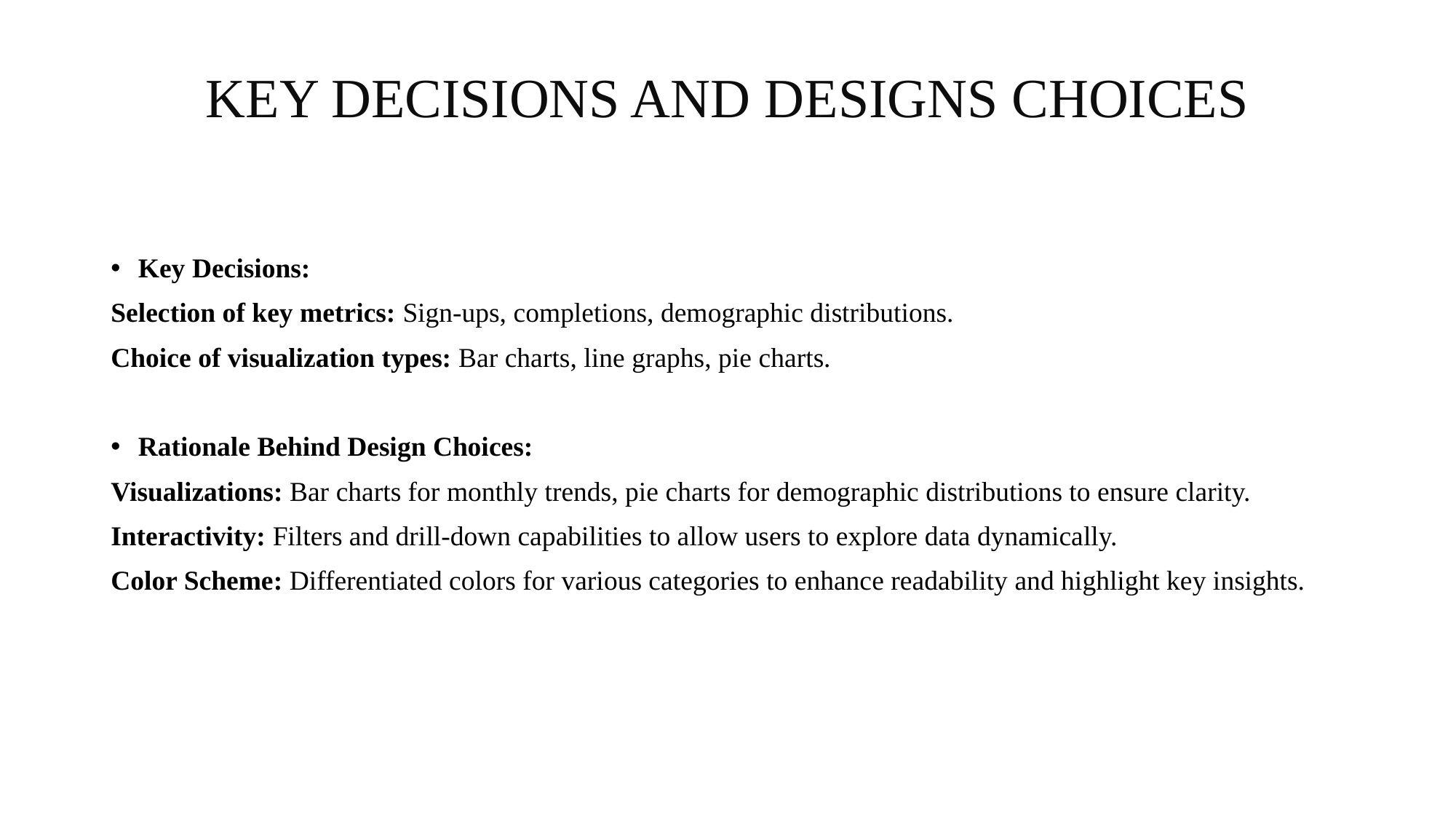

# KEY DECISIONS AND DESIGNS CHOICES
Key Decisions:
Selection of key metrics: Sign-ups, completions, demographic distributions.
Choice of visualization types: Bar charts, line graphs, pie charts.

Rationale Behind Design Choices:
Visualizations: Bar charts for monthly trends, pie charts for demographic distributions to ensure clarity.
Interactivity: Filters and drill-down capabilities to allow users to explore data dynamically.
Color Scheme: Differentiated colors for various categories to enhance readability and highlight key insights.